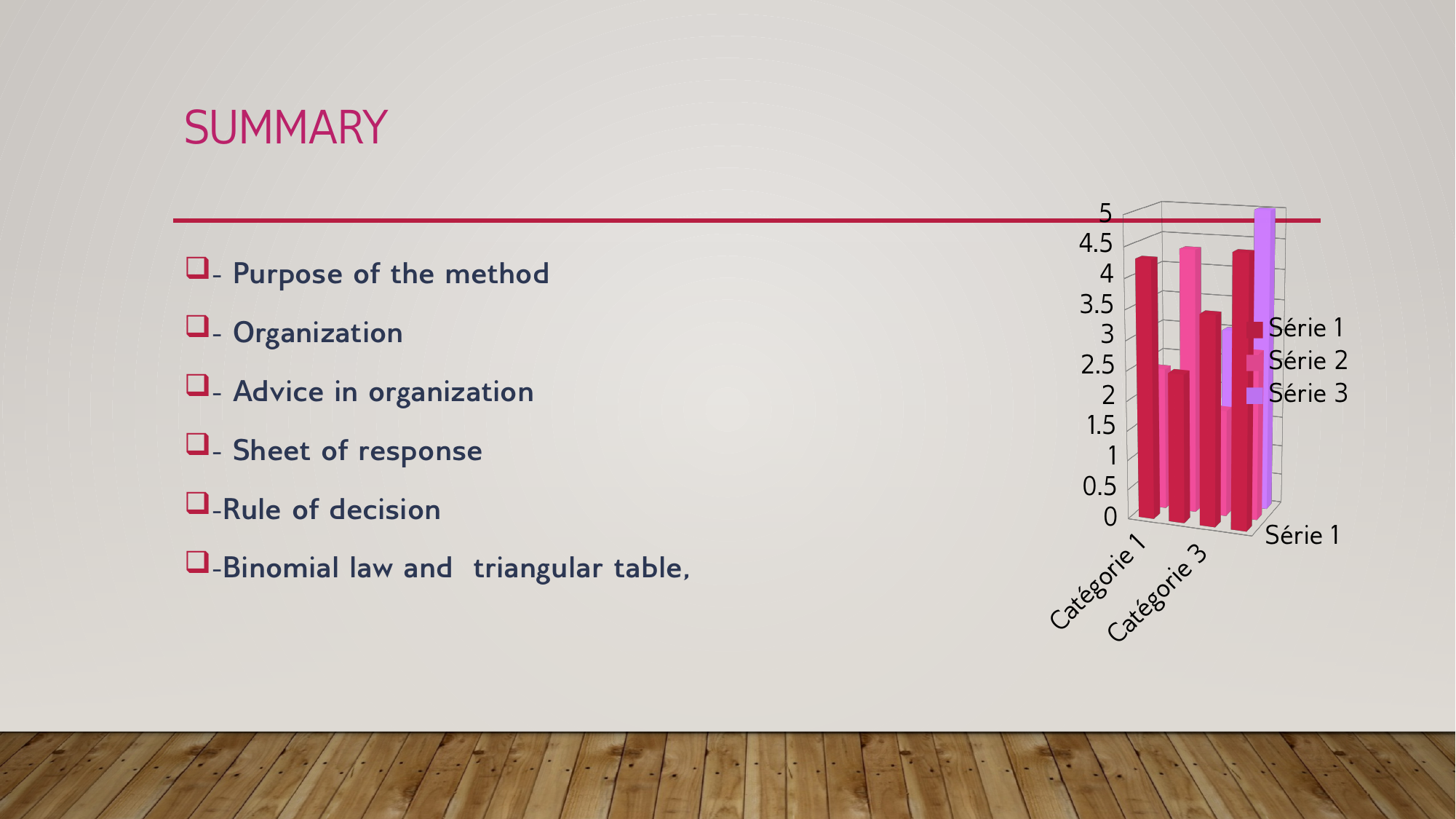

[unsupported chart]

# SUMMARY
- Purpose of the method
- Organization
- Advice in organization
- Sheet of response
-Rule of decision
-Binomial law and  triangular table,